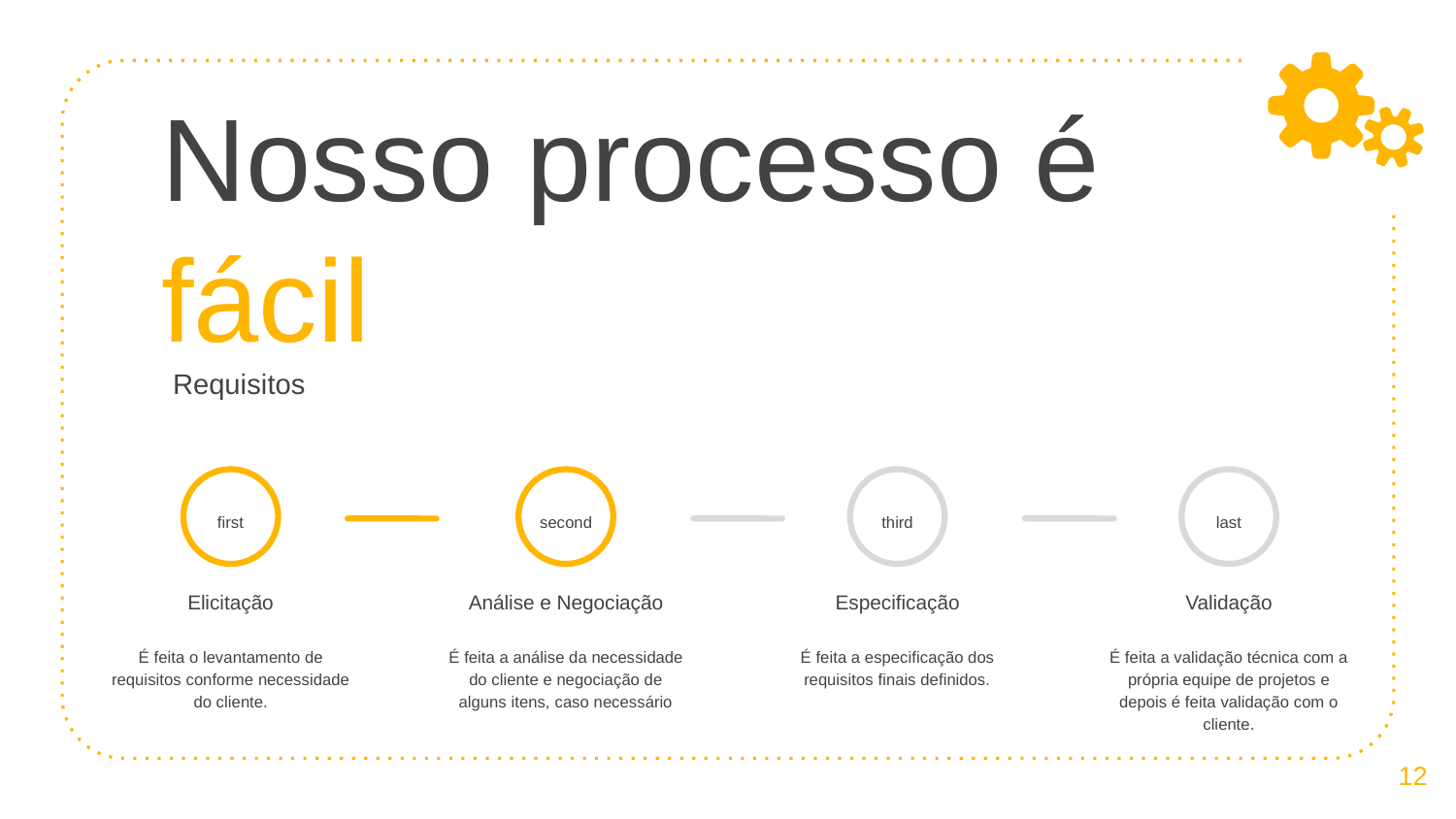

# Nosso processo é fácil
Requisitos

first
third
last
second

Elicitação
Análise e Negociação
Especificação
Validação
É feita a especificação dos requisitos finais definidos.
É feita o levantamento de requisitos conforme necessidade do cliente.
É feita a análise da necessidade do cliente e negociação de alguns itens, caso necessário
É feita a validação técnica com a própria equipe de projetos e depois é feita validação com o cliente.
12